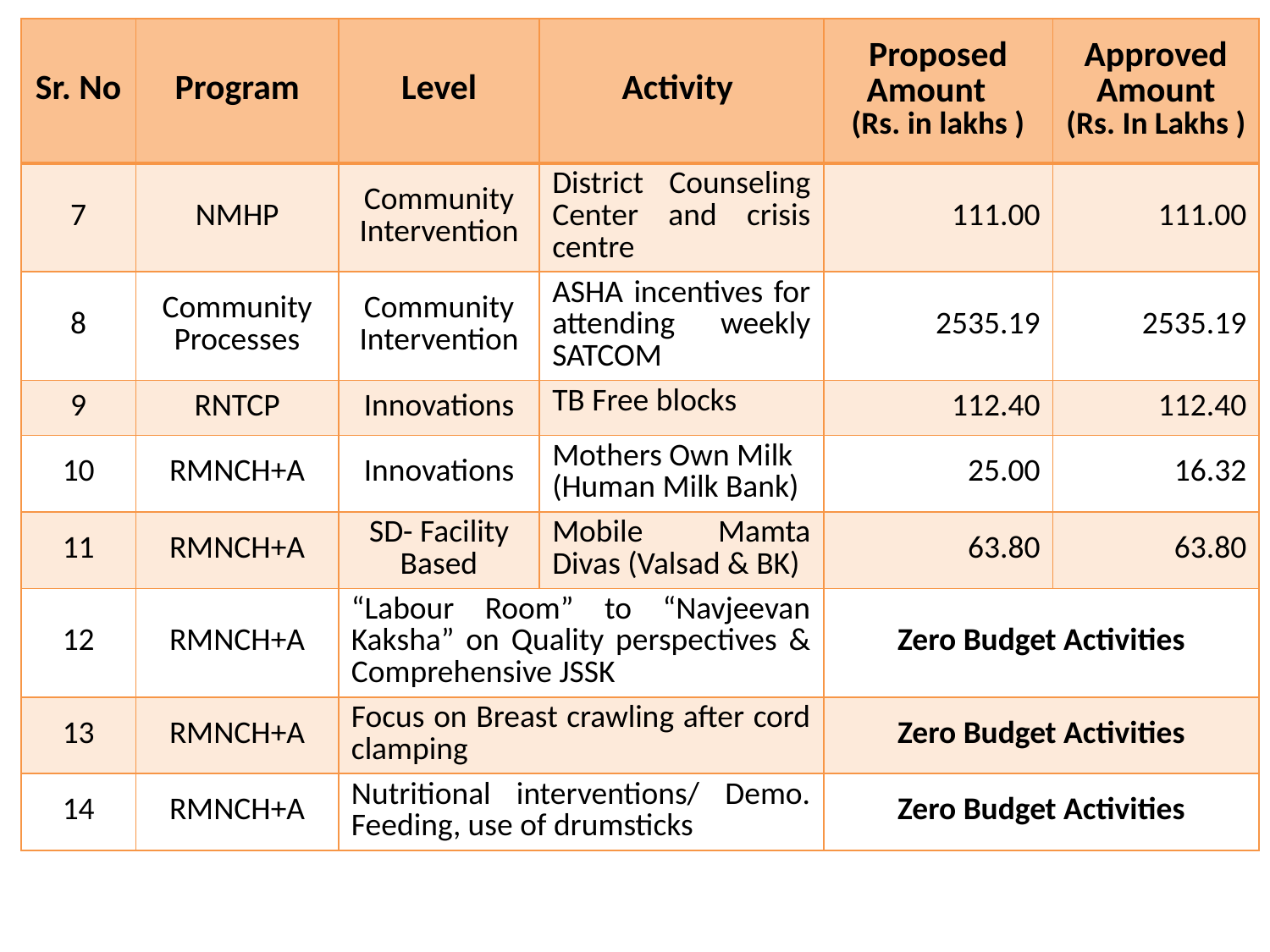

| Sr. No | Program | Level | Activity | Proposed Amount (Rs. in lakhs ) | Approved Amount (Rs. In Lakhs ) |
| --- | --- | --- | --- | --- | --- |
| 7 | NMHP | Community Intervention | District Counseling Center and crisis centre | 111.00 | 111.00 |
| 8 | Community Processes | Community Intervention | ASHA incentives for attending weekly SATCOM | 2535.19 | 2535.19 |
| 9 | RNTCP | Innovations | TB Free blocks | 112.40 | 112.40 |
| 10 | RMNCH+A | Innovations | Mothers Own Milk (Human Milk Bank) | 25.00 | 16.32 |
| 11 | RMNCH+A | SD- Facility Based | Mobile Mamta Divas (Valsad & BK) | 63.80 | 63.80 |
| 12 | RMNCH+A | “Labour Room” to “Navjeevan Kaksha” on Quality perspectives & Comprehensive JSSK |  | Zero Budget Activities |  |
| 13 | RMNCH+A | Focus on Breast crawling after cord clamping |  | Zero Budget Activities |  |
| 14 | RMNCH+A | Nutritional interventions/ Demo. Feeding, use of drumsticks |  | Zero Budget Activities |  |